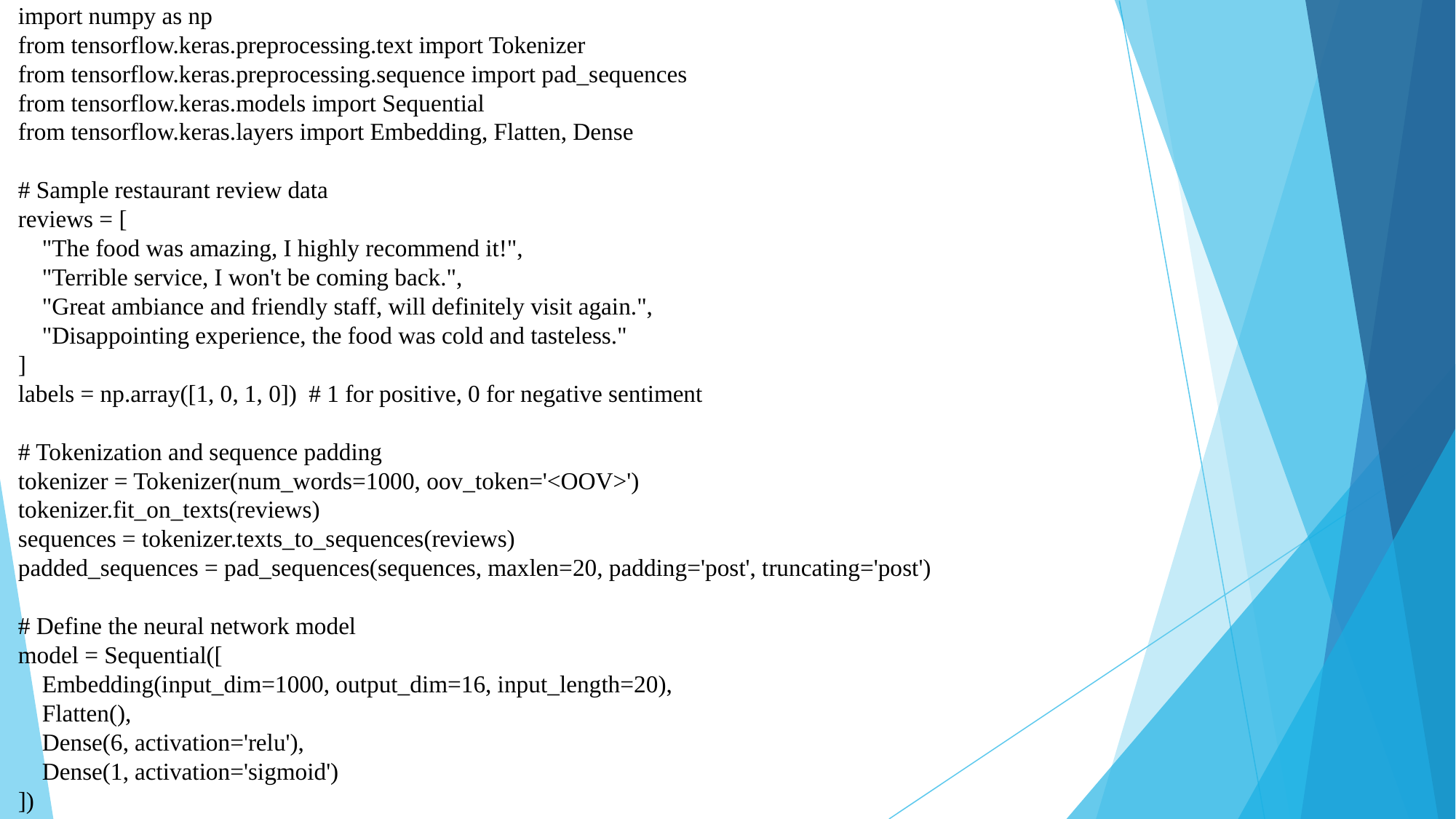

import numpy as np
from tensorflow.keras.preprocessing.text import Tokenizer
from tensorflow.keras.preprocessing.sequence import pad_sequences
from tensorflow.keras.models import Sequential
from tensorflow.keras.layers import Embedding, Flatten, Dense

# Sample restaurant review data
reviews = [
    "The food was amazing, I highly recommend it!",
    "Terrible service, I won't be coming back.",
    "Great ambiance and friendly staff, will definitely visit again.",
    "Disappointing experience, the food was cold and tasteless."
]
labels = np.array([1, 0, 1, 0])  # 1 for positive, 0 for negative sentiment

# Tokenization and sequence padding
tokenizer = Tokenizer(num_words=1000, oov_token='<OOV>')
tokenizer.fit_on_texts(reviews)
sequences = tokenizer.texts_to_sequences(reviews)
padded_sequences = pad_sequences(sequences, maxlen=20, padding='post', truncating='post')

# Define the neural network model
model = Sequential([
    Embedding(input_dim=1000, output_dim=16, input_length=20),
    Flatten(),
    Dense(6, activation='relu'),
    Dense(1, activation='sigmoid')
])

#